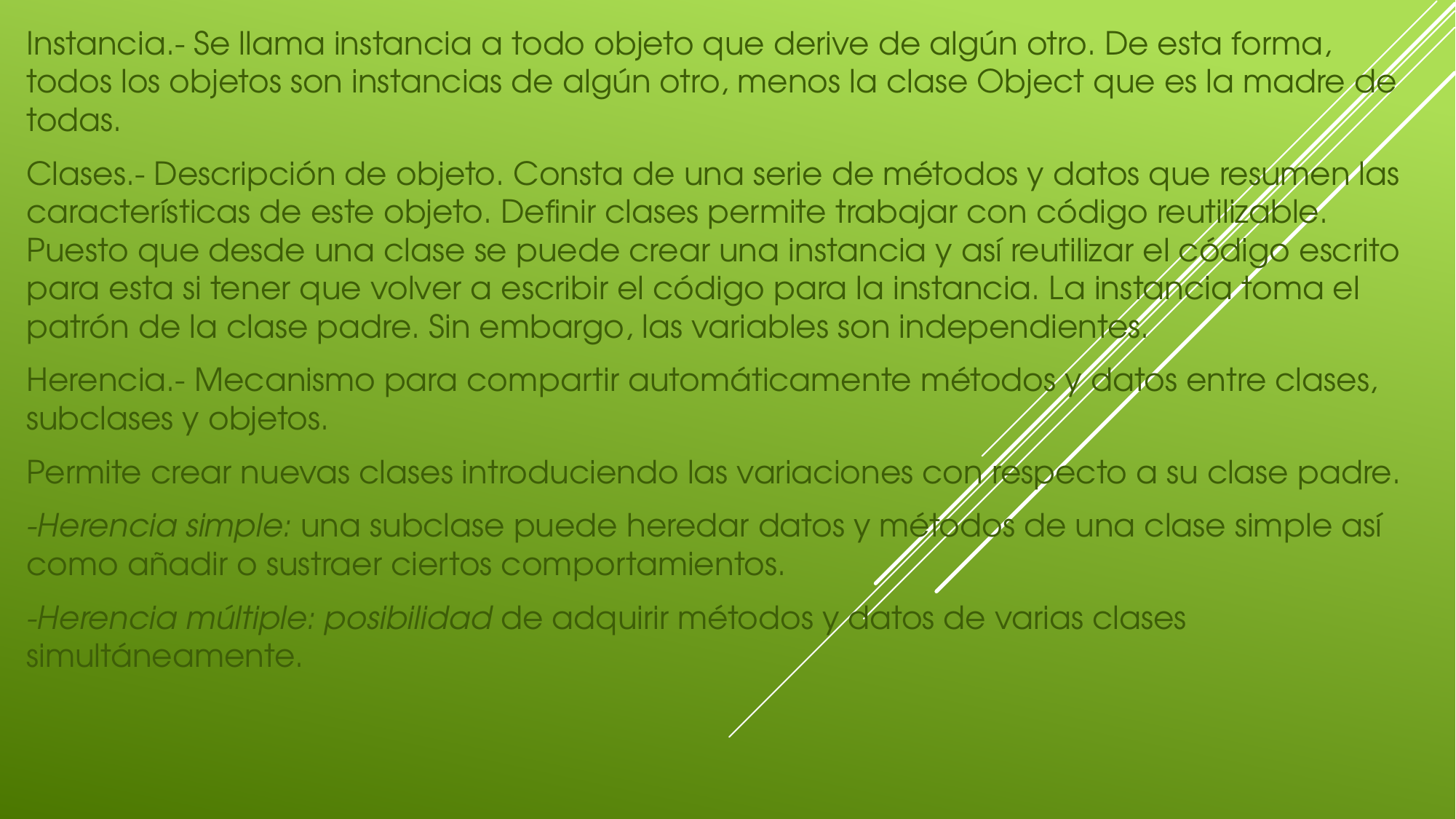

Instancia.- Se llama instancia a todo objeto que derive de algún otro. De esta forma, todos los objetos son instancias de algún otro, menos la clase Object que es la madre de todas.
Clases.- Descripción de objeto. Consta de una serie de métodos y datos que resumen las características de este objeto. Definir clases permite trabajar con código reutilizable. Puesto que desde una clase se puede crear una instancia y así reutilizar el código escrito para esta si tener que volver a escribir el código para la instancia. La instancia toma el patrón de la clase padre. Sin embargo, las variables son independientes.
Herencia.- Mecanismo para compartir automáticamente métodos y datos entre clases, subclases y objetos.
Permite crear nuevas clases introduciendo las variaciones con respecto a su clase padre.
-Herencia simple: una subclase puede heredar datos y métodos de una clase simple así como añadir o sustraer ciertos comportamientos.
-Herencia múltiple: posibilidad de adquirir métodos y datos de varias clases simultáneamente.